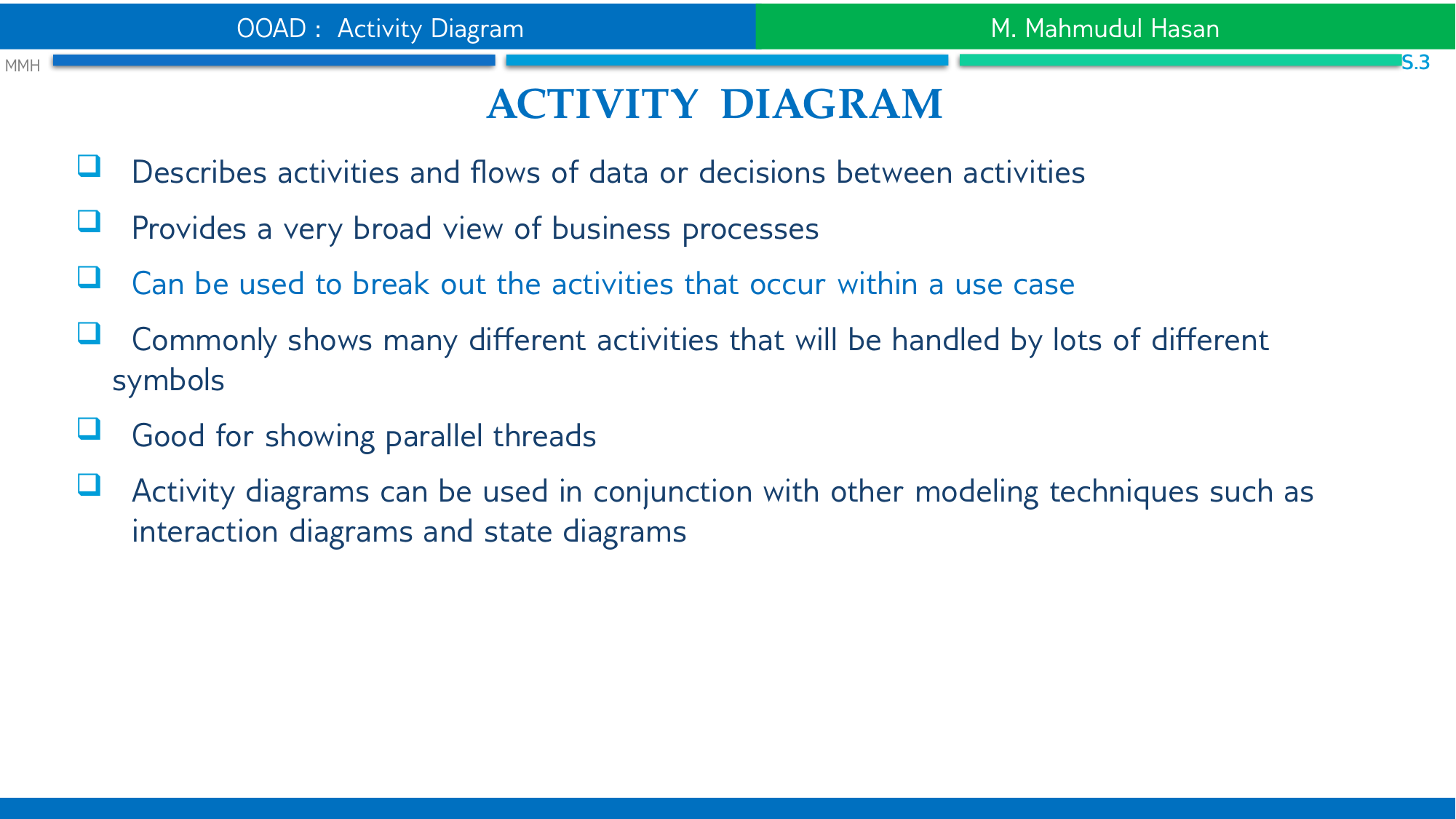

OOAD :  Activity Diagram
M. Mahmudul Hasan
 S.3
  MMH
Activity  diagram
  Describes activities and flows of data or decisions between activities
  Provides a very broad view of business processes
  Can be used to break out the activities that occur within a use case
  Commonly shows many different activities that will be handled by lots of different symbols
  Good for showing parallel threads
  Activity diagrams can be used in conjunction with other modeling techniques such as
  interaction diagrams and state diagrams